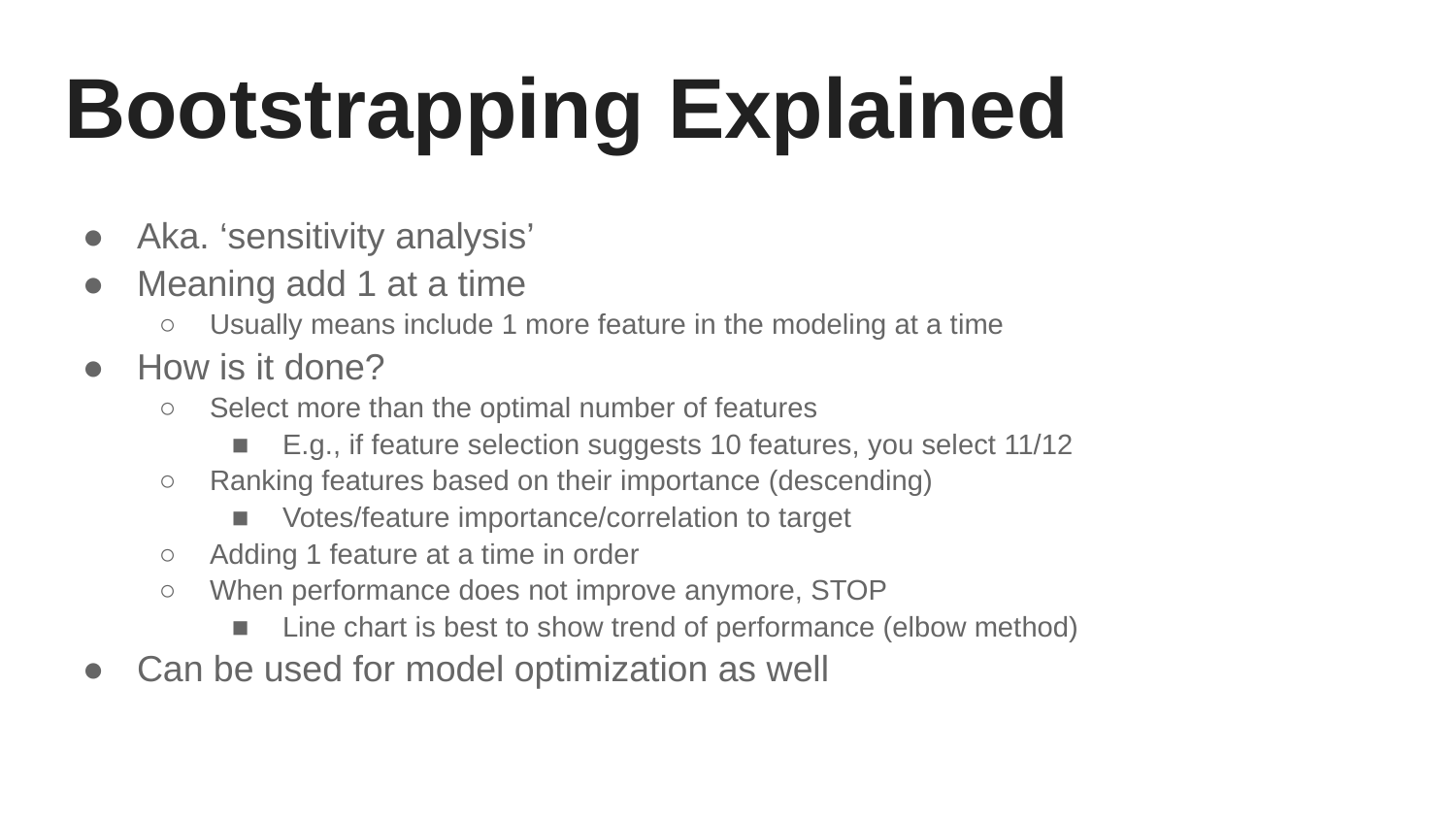

# Bootstrapping Explained
Aka. ‘sensitivity analysis’
Meaning add 1 at a time
Usually means include 1 more feature in the modeling at a time
How is it done?
Select more than the optimal number of features
E.g., if feature selection suggests 10 features, you select 11/12
Ranking features based on their importance (descending)
Votes/feature importance/correlation to target
Adding 1 feature at a time in order
When performance does not improve anymore, STOP
Line chart is best to show trend of performance (elbow method)
Can be used for model optimization as well